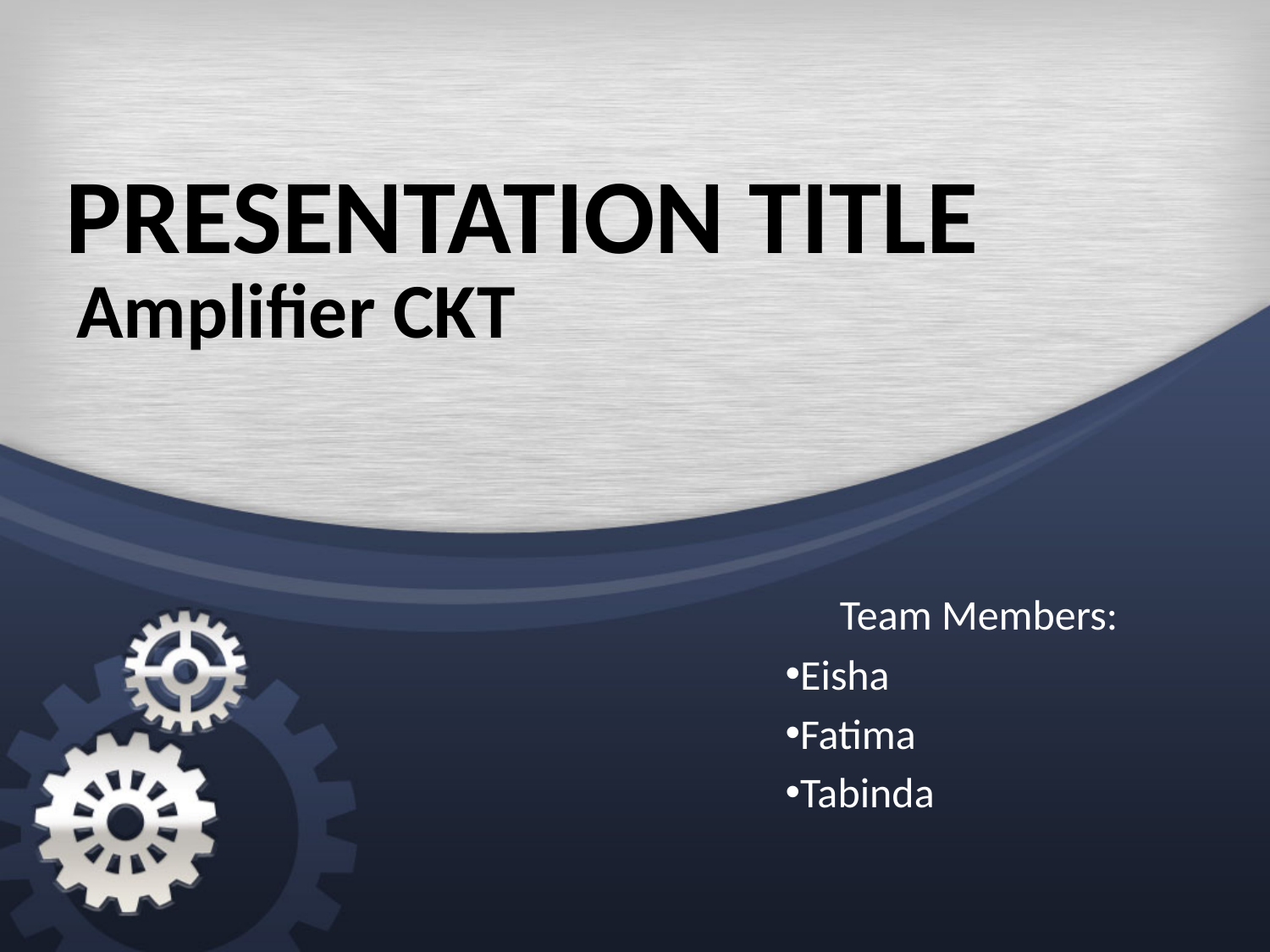

# PRESENTATION TITLE
Amplifier CKT
Team Members:
Eisha
Fatima
Tabinda